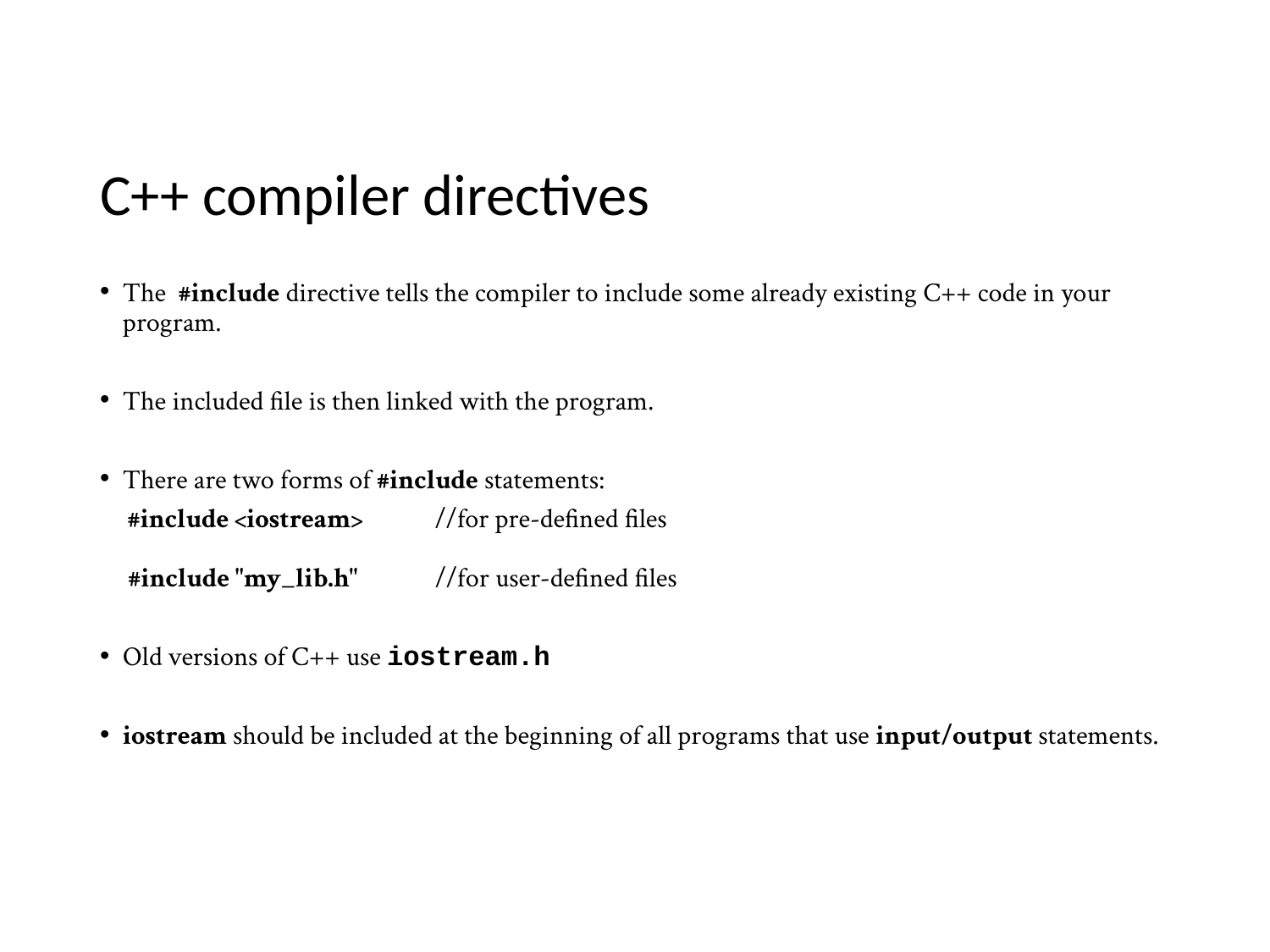

# C++ compiler directives
The  #include directive tells the compiler to include some already existing C++ code in your program.

The included file is then linked with the program.

There are two forms of #include statements:
     #include <iostream>             //for pre-defined files
 #include "my_lib.h"              //for user-defined files

Old versions of C++ use iostream.h

iostream should be included at the beginning of all programs that use input/output statements.